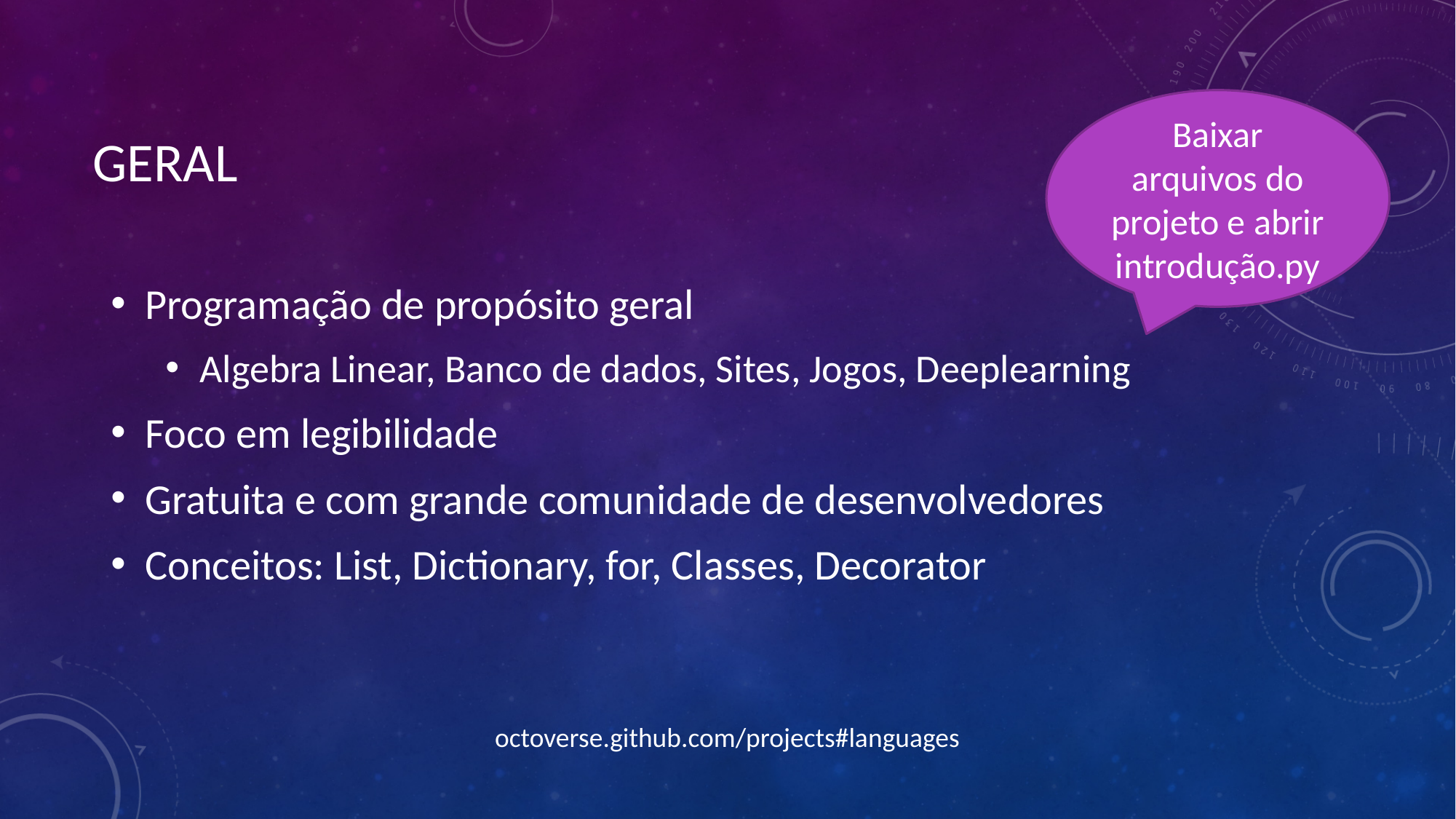

# Geral
Baixar arquivos do projeto e abrir introdução.py
Programação de propósito geral
Algebra Linear, Banco de dados, Sites, Jogos, Deeplearning
Foco em legibilidade
Gratuita e com grande comunidade de desenvolvedores
Conceitos: List, Dictionary, for, Classes, Decorator

octoverse.github.com/projects#languages